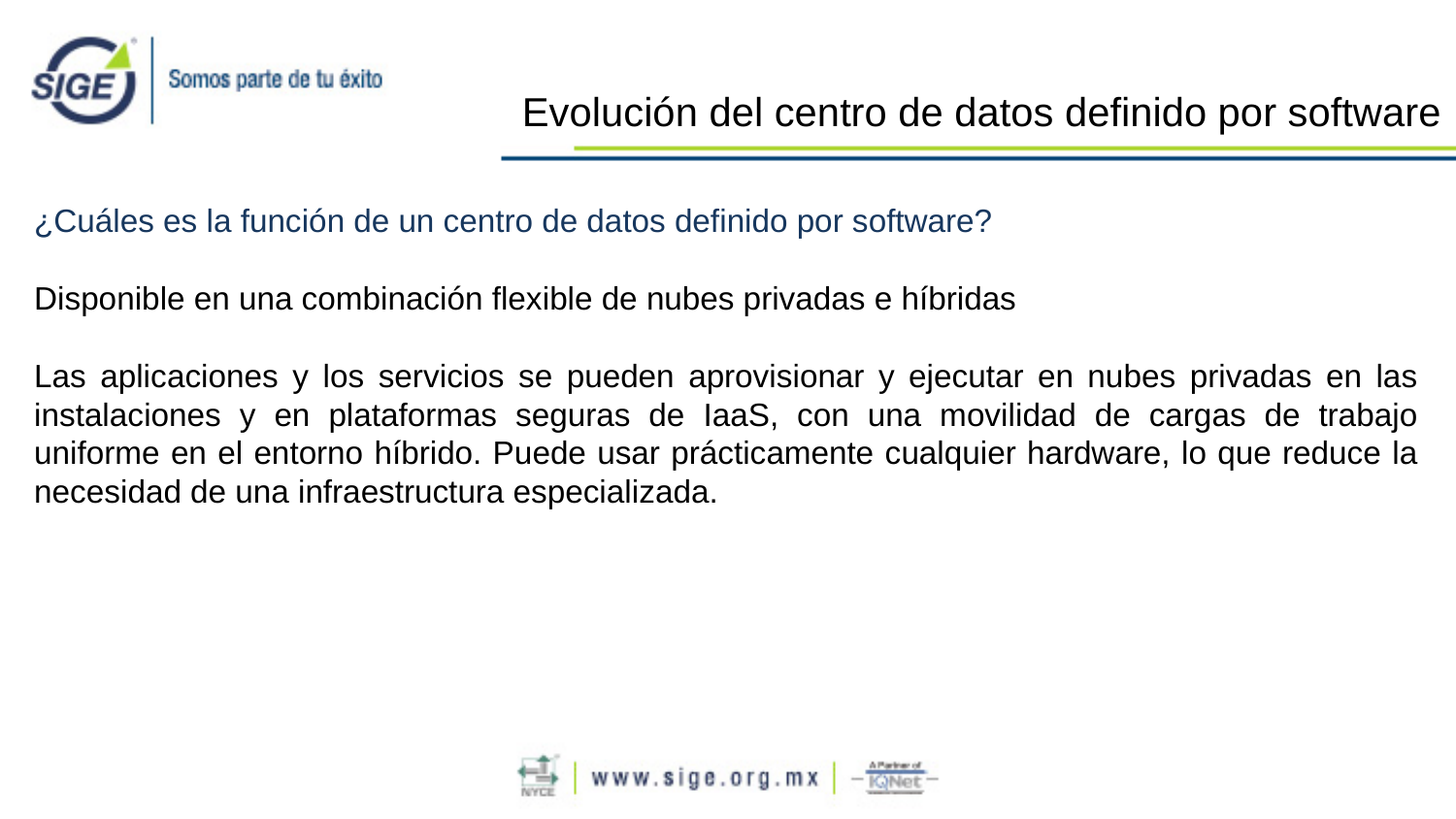

Evolución del centro de datos definido por software
¿Cuáles es la función de un centro de datos definido por software?

Disponible en una combinación flexible de nubes privadas e híbridas

Las aplicaciones y los servicios se pueden aprovisionar y ejecutar en nubes privadas en las instalaciones y en plataformas seguras de IaaS, con una movilidad de cargas de trabajo uniforme en el entorno híbrido. Puede usar prácticamente cualquier hardware, lo que reduce la necesidad de una infraestructura especializada.